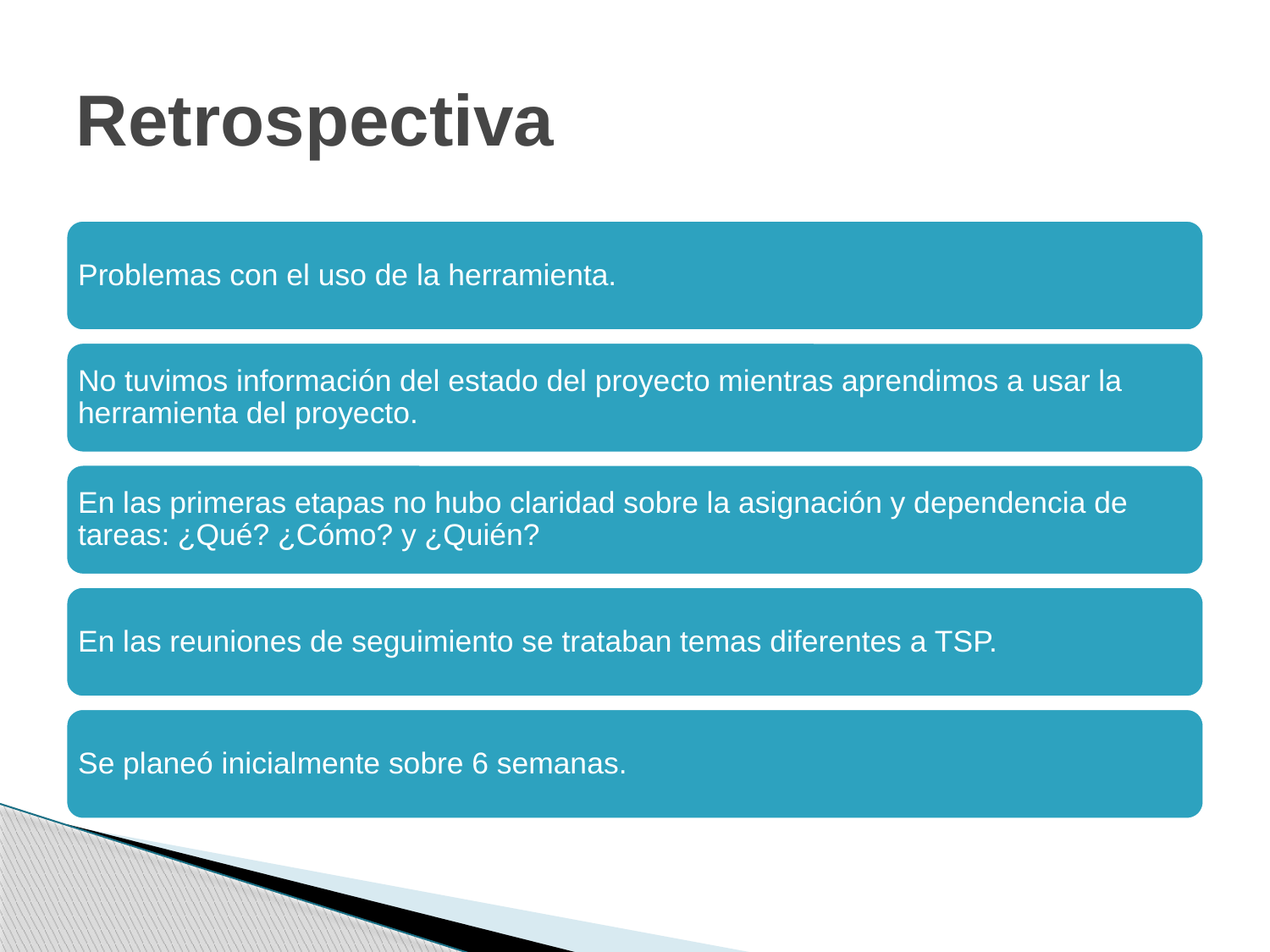

# Retrospectiva
Problemas con el uso de la herramienta.
No tuvimos información del estado del proyecto mientras aprendimos a usar la herramienta del proyecto.
En las primeras etapas no hubo claridad sobre la asignación y dependencia de tareas: ¿Qué? ¿Cómo? y ¿Quién?
En las reuniones de seguimiento se trataban temas diferentes a TSP.
Se planeó inicialmente sobre 6 semanas.